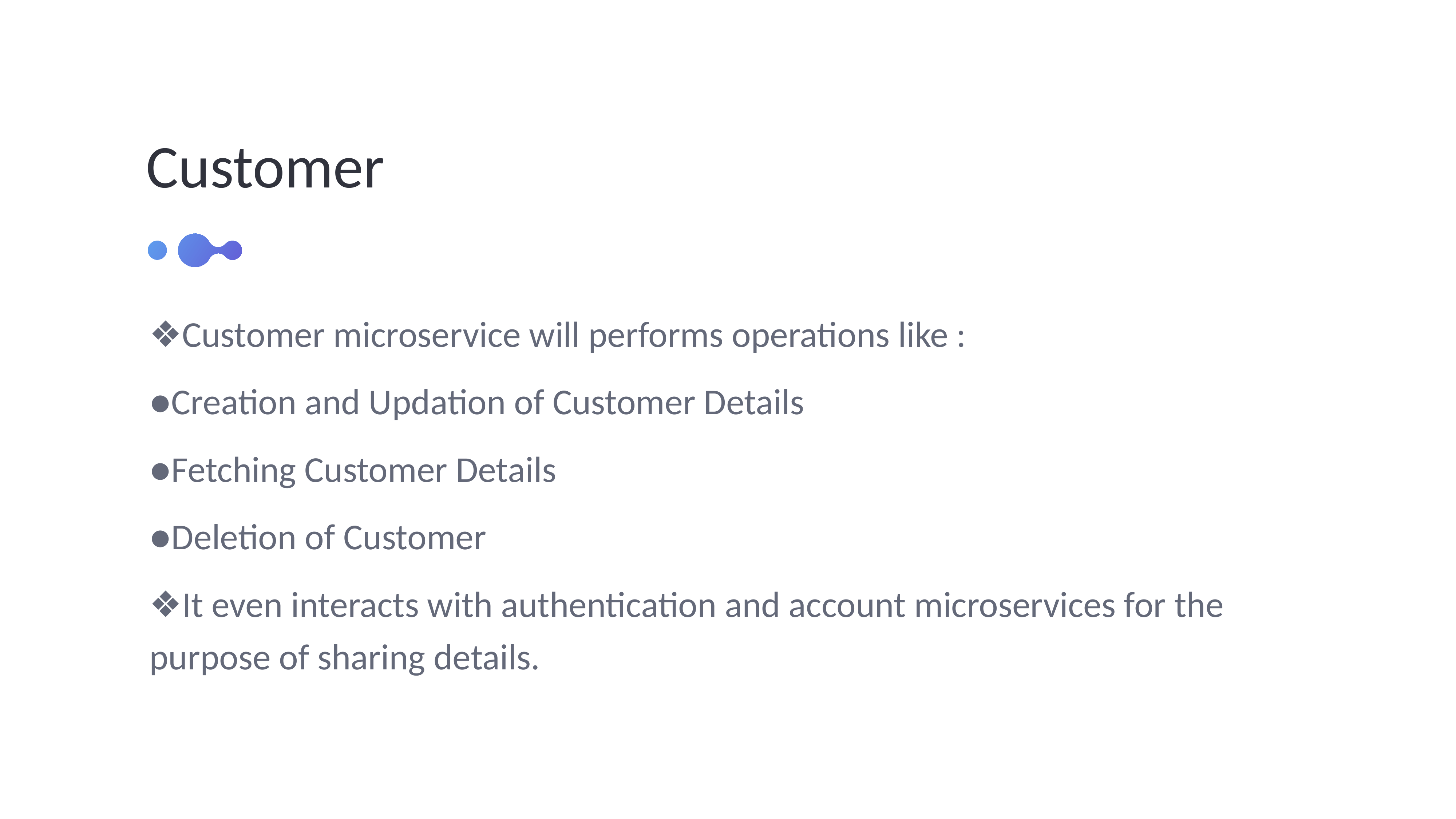

Customer

❖Customer microservice will performs operations like :
●Creation and Updation of Customer Details
●Fetching Customer Details
●Deletion of Customer
❖It even interacts with authentication and account microservices for the purpose of sharing details.